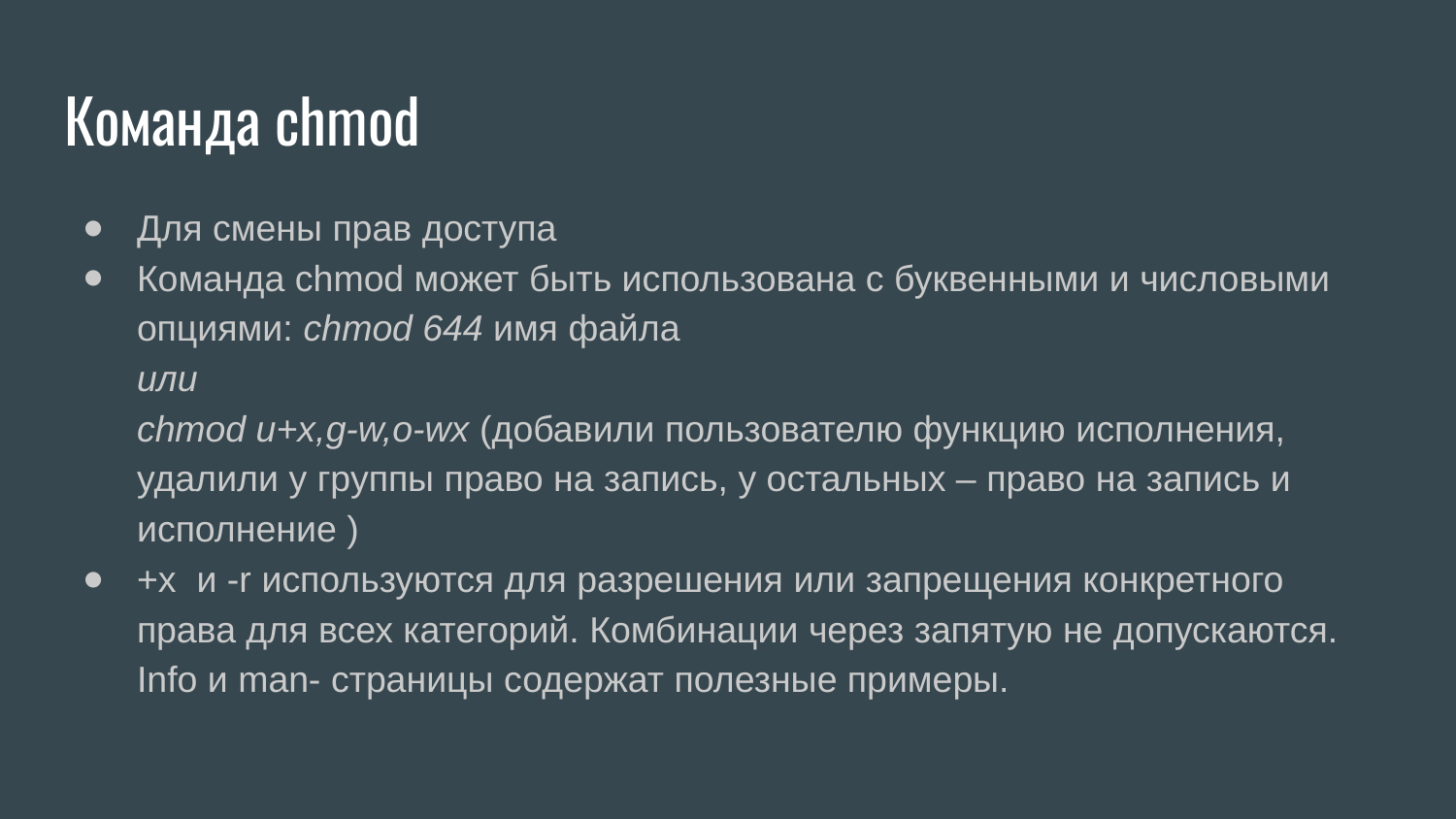

# Команда chmod
Для смены прав доступа
Команда chmod может быть использована с буквенными и числовыми опциями: chmod 644 имя файла
или
chmod u+x,g-w,o-wx (добавили пользователю функцию исполнения, удалили у группы право на запись, у остальных – право на запись и исполнение )
+х  и -r используются для разрешения или запрещения конкретного права для всех категорий. Комбинации через запятую не допускаются. Info и man- страницы содержат полезные примеры.